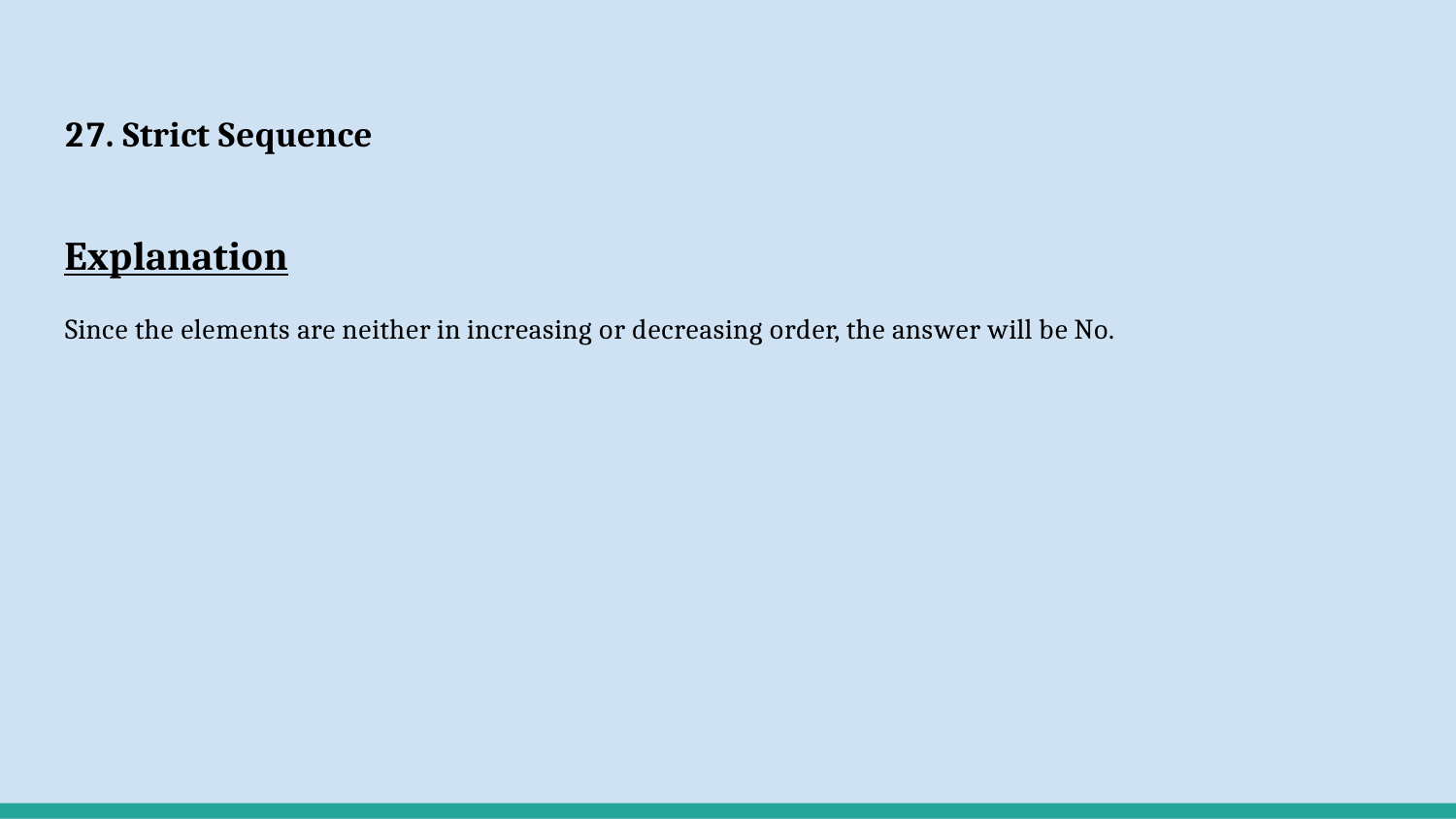

# 27. Strict Sequence

Explanation
Since the elements are neither in increasing or decreasing order, the answer will be No.